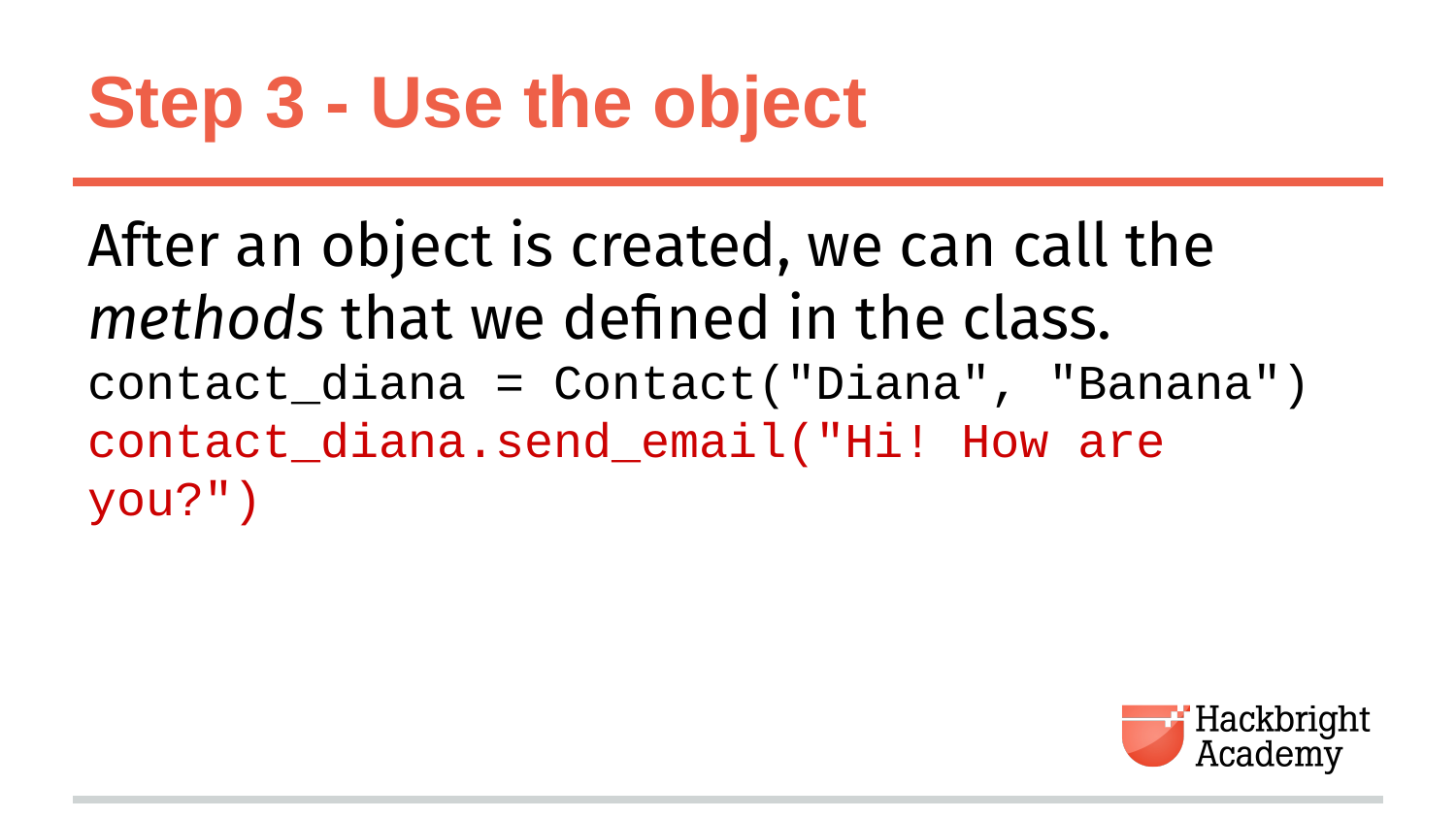

# Step 3 - Use the object
After an object is created, we can call the methods that we defined in the class.
contact_diana = Contact("Diana", "Banana")
contact_diana.send_email("Hi! How are you?")